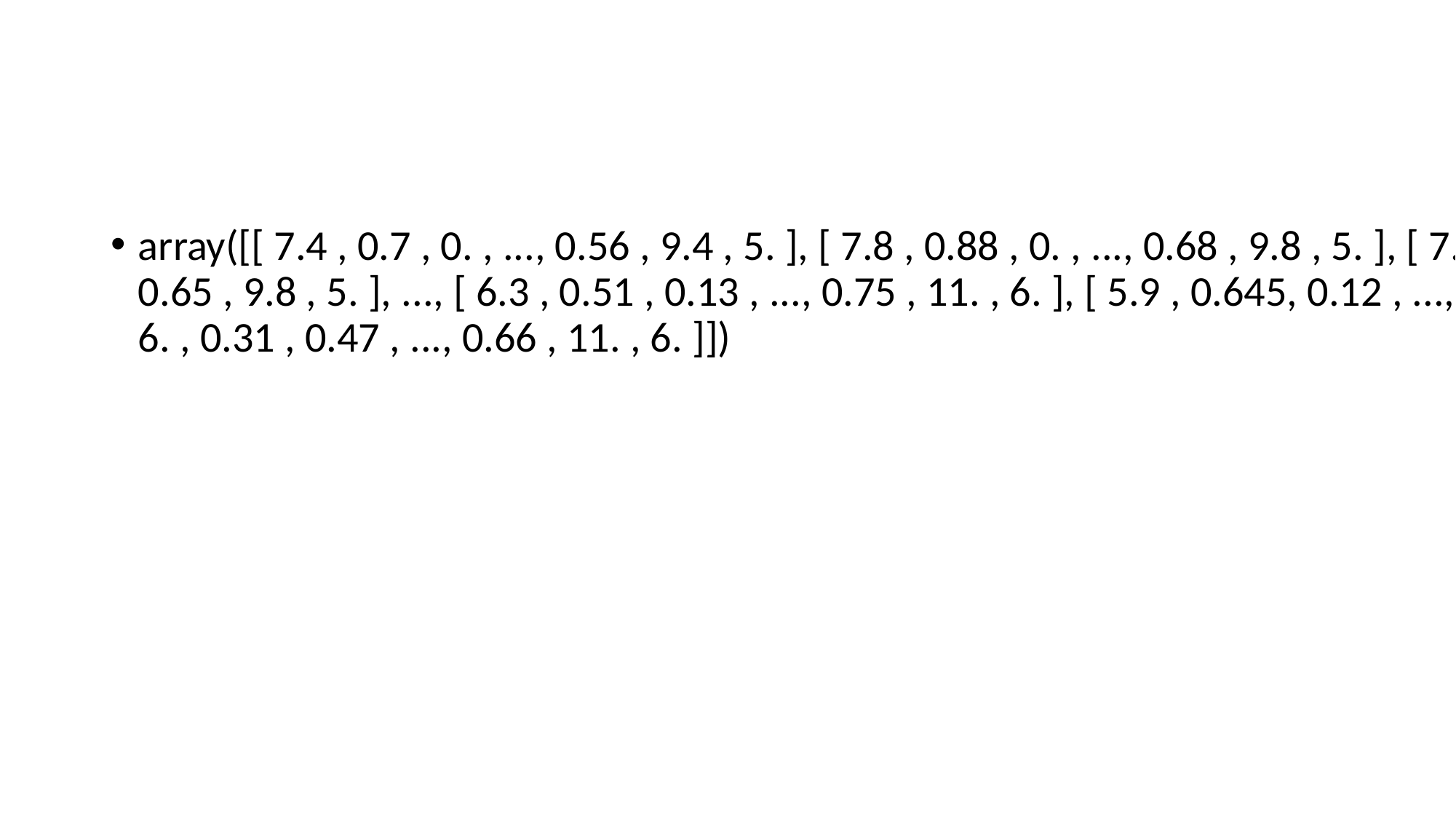

#
array([[ 7.4 , 0.7 , 0. , ..., 0.56 , 9.4 , 5. ], [ 7.8 , 0.88 , 0. , ..., 0.68 , 9.8 , 5. ], [ 7.8 , 0.76 , 0.04 , ..., 0.65 , 9.8 , 5. ], ..., [ 6.3 , 0.51 , 0.13 , ..., 0.75 , 11. , 6. ], [ 5.9 , 0.645, 0.12 , ..., 0.71 , 10.2 , 5. ], [ 6. , 0.31 , 0.47 , ..., 0.66 , 11. , 6. ]])